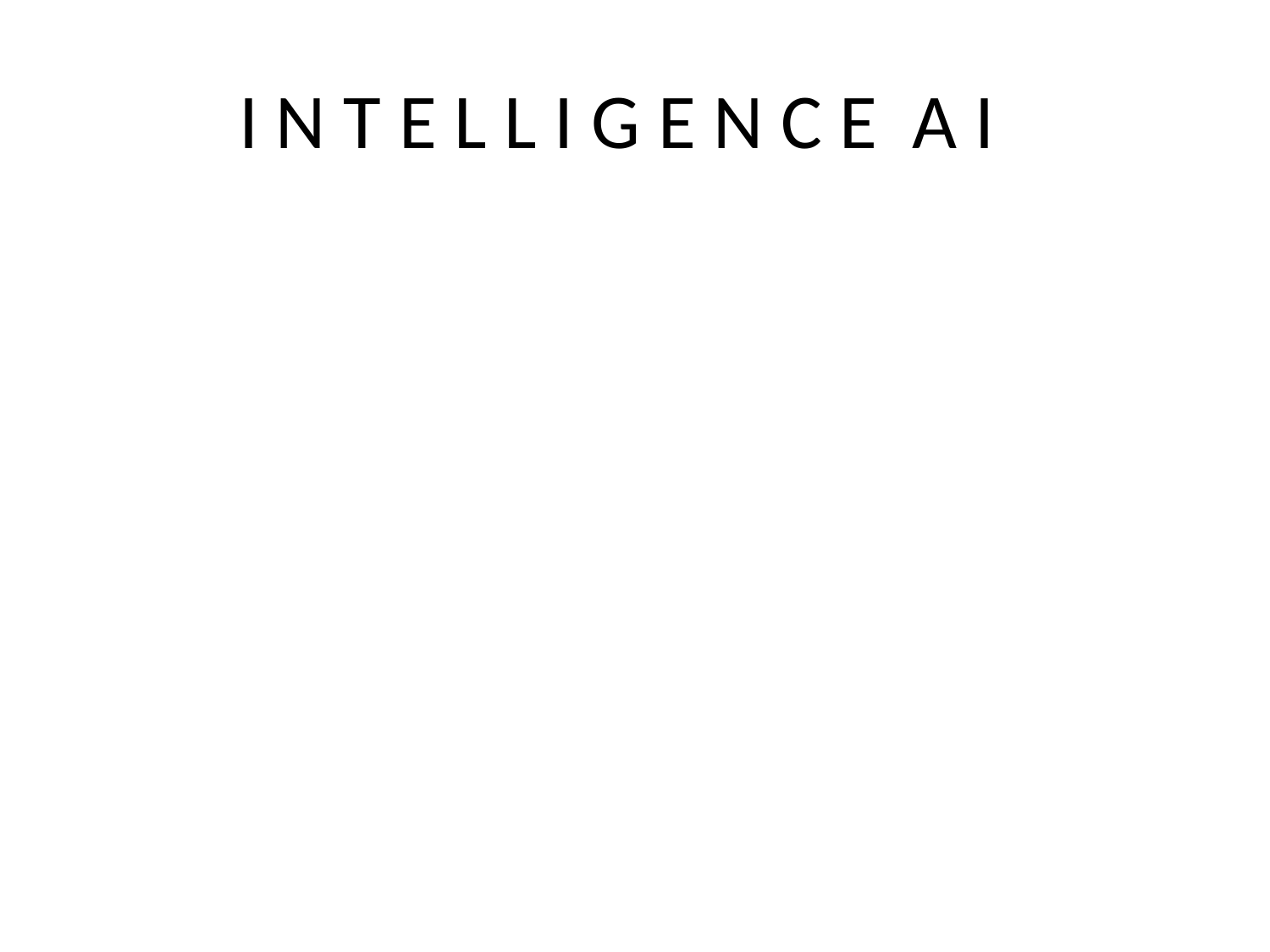

# I N T E L L I G E N C E  A I